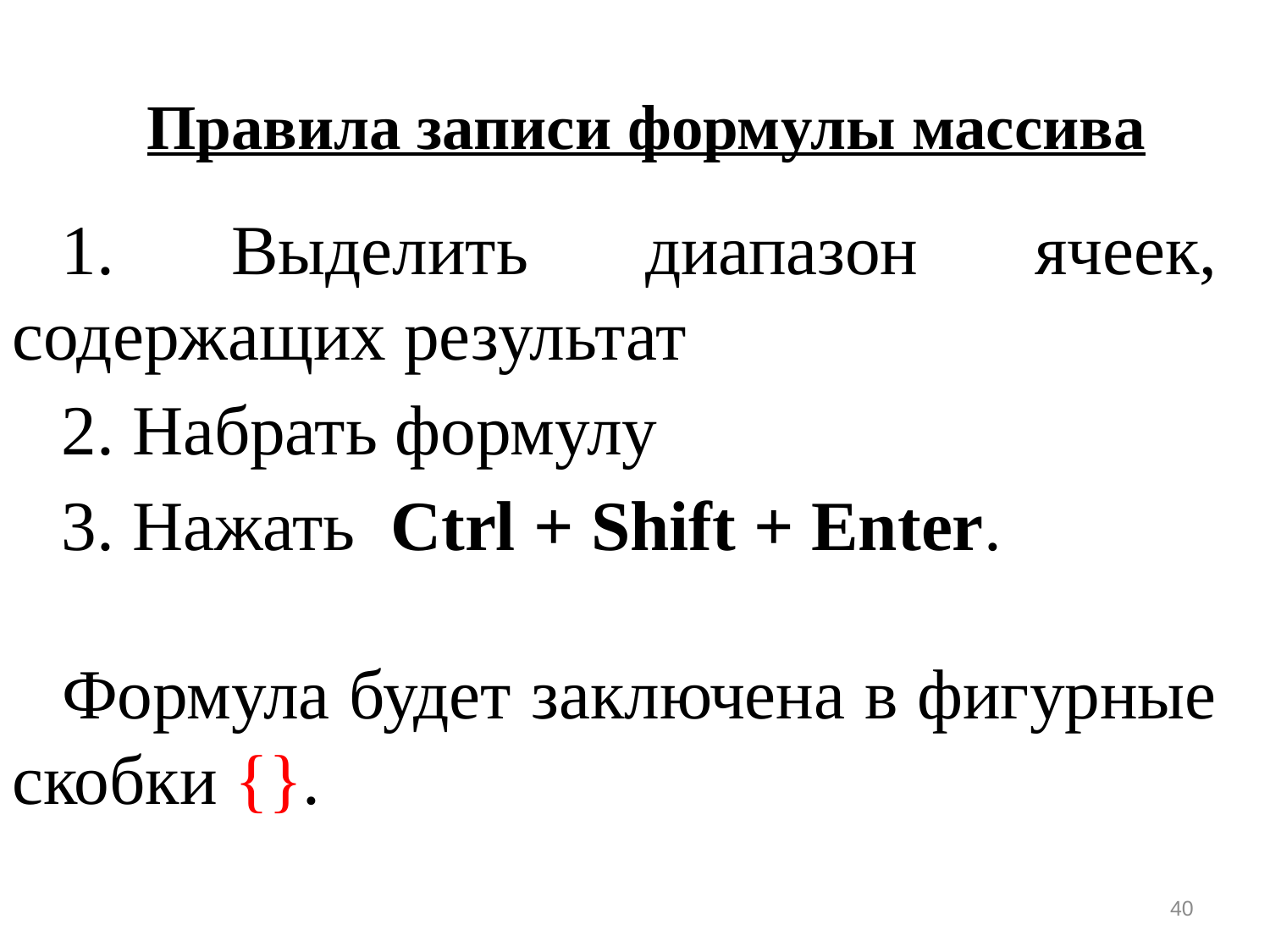

Правила записи формулы массива
 Выделить диапазон ячеек, содержащих результат
 Набрать формулу
 Нажать  Ctrl + Shift + Enter.

Формула будет заключена в фигурные скобки {}.

40